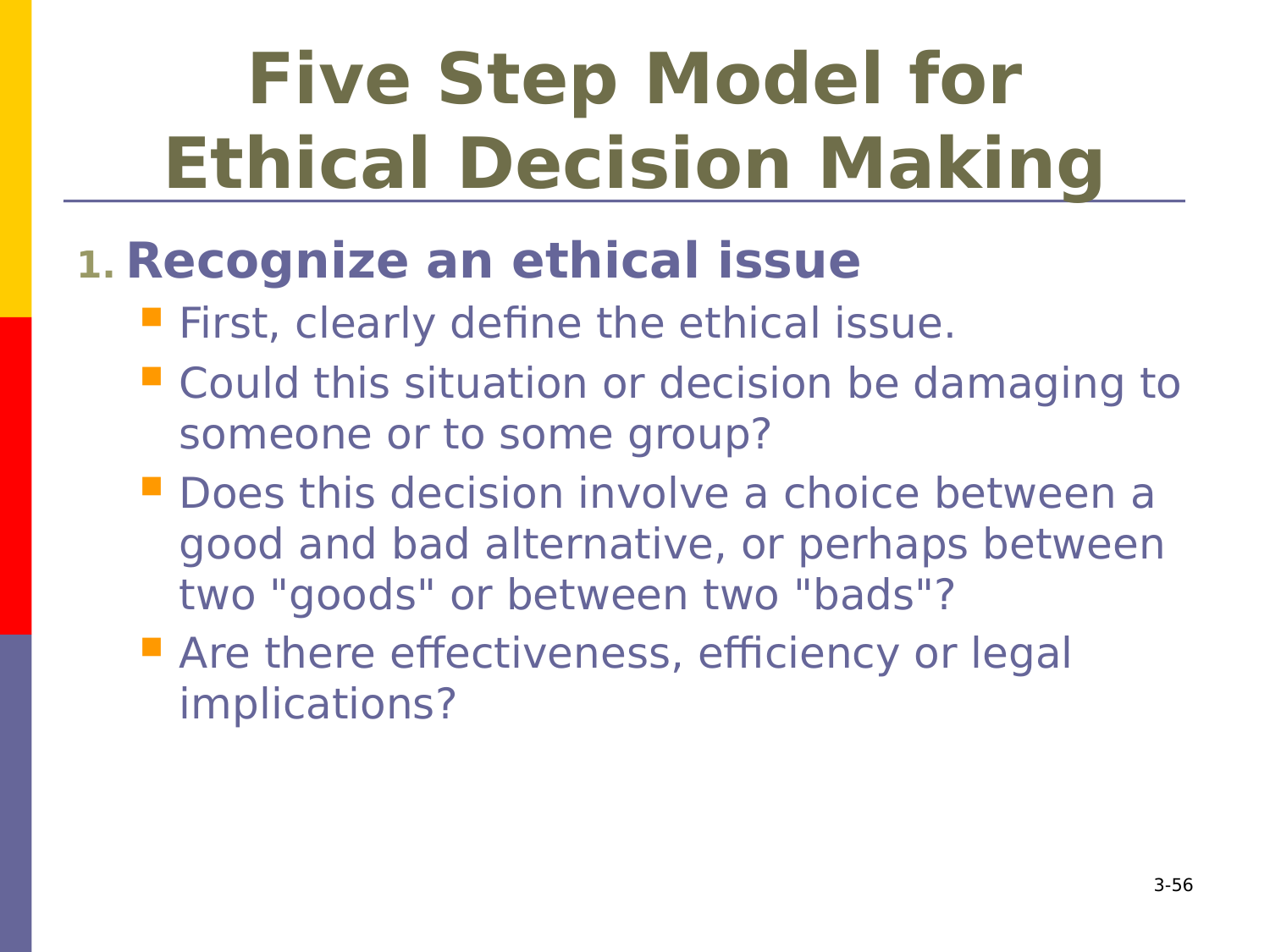

# Five Step Model for Ethical Decision Making
Recognize an ethical issue
First, clearly define the ethical issue.
Could this situation or decision be damaging to someone or to some group?
Does this decision involve a choice between a good and bad alternative, or perhaps between two "goods" or between two "bads"?
Are there effectiveness, efficiency or legal implications?
3-56